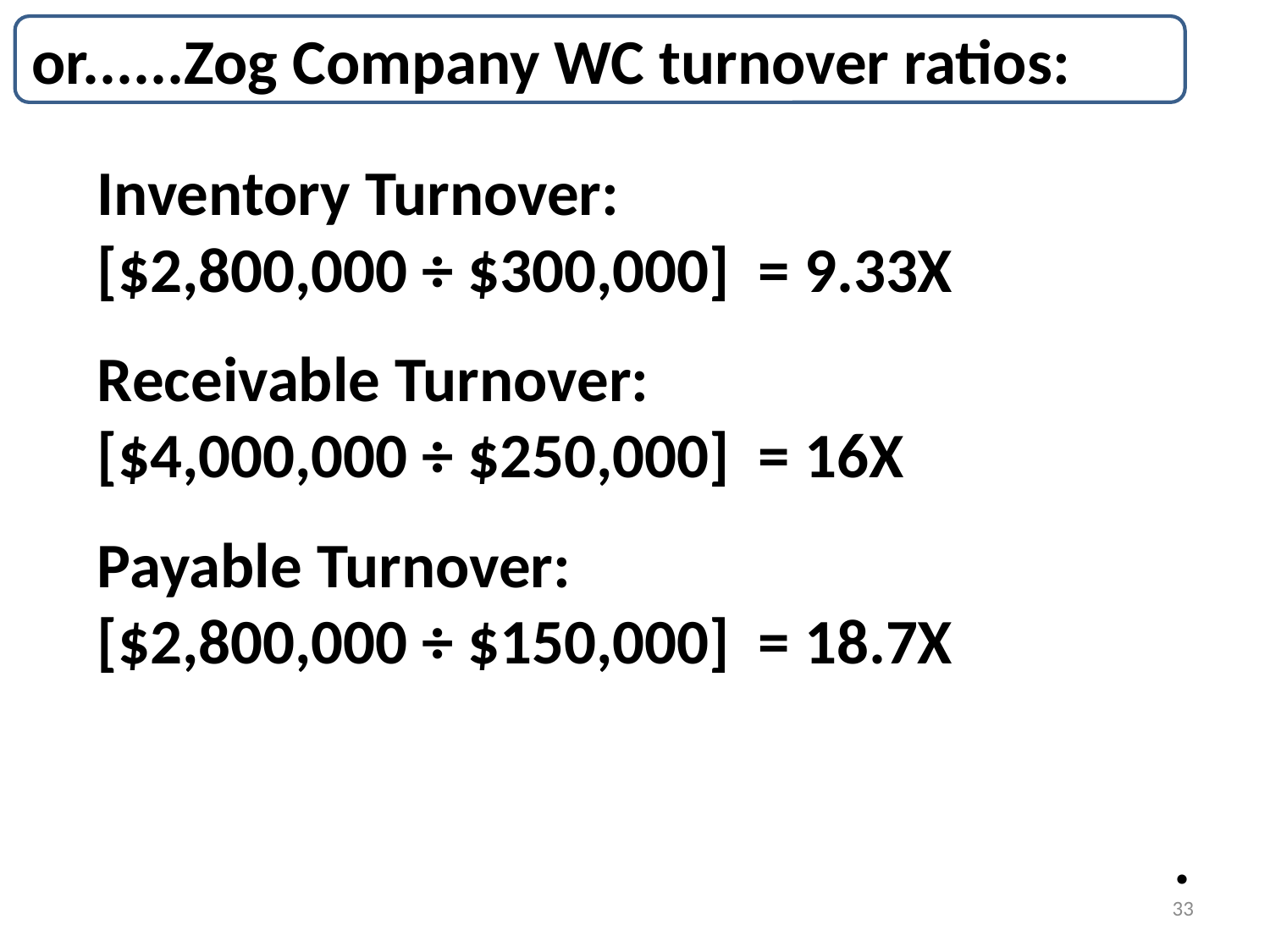

or......Zog Company WC turnover ratios:
Inventory Turnover:
[$2,800,000 ÷ $300,000]  = 9.33X

Receivable Turnover:
[$4,000,000 ÷ $250,000]  = 16X

Payable Turnover:
[$2,800,000 ÷ $150,000]  = 18.7X

							             .
33